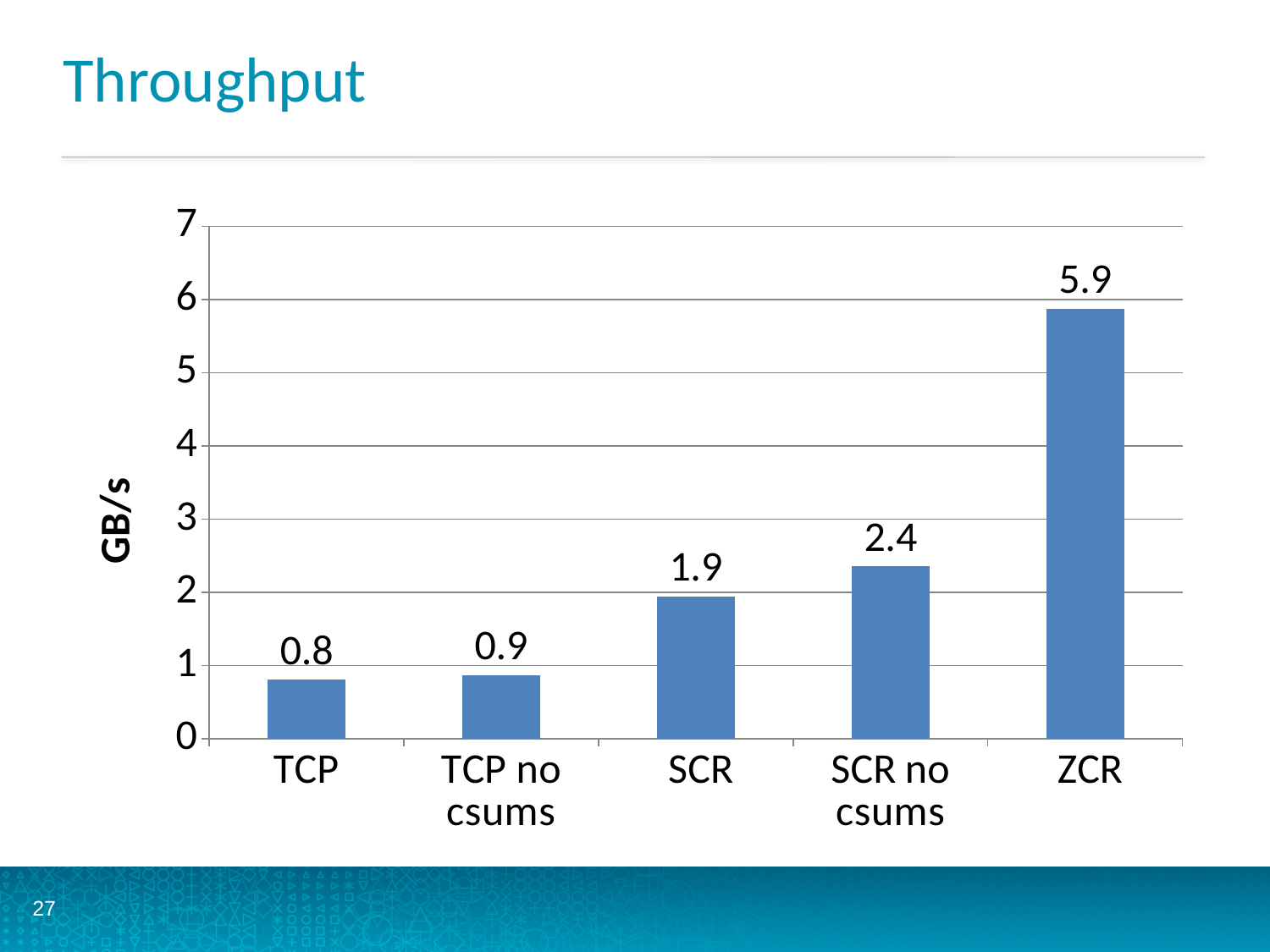

# Throughput

### Chart

| Category | Repeated reads of 1GB file |
|---|---|
| TCP | 0.8052666666666667 |
| TCP no csums | 0.86848 |
|  SCR | 1.9453333333333334 |
| SCR no csums | 2.3533666666666666 |
|  ZCR | 5.876633333333333 |
27